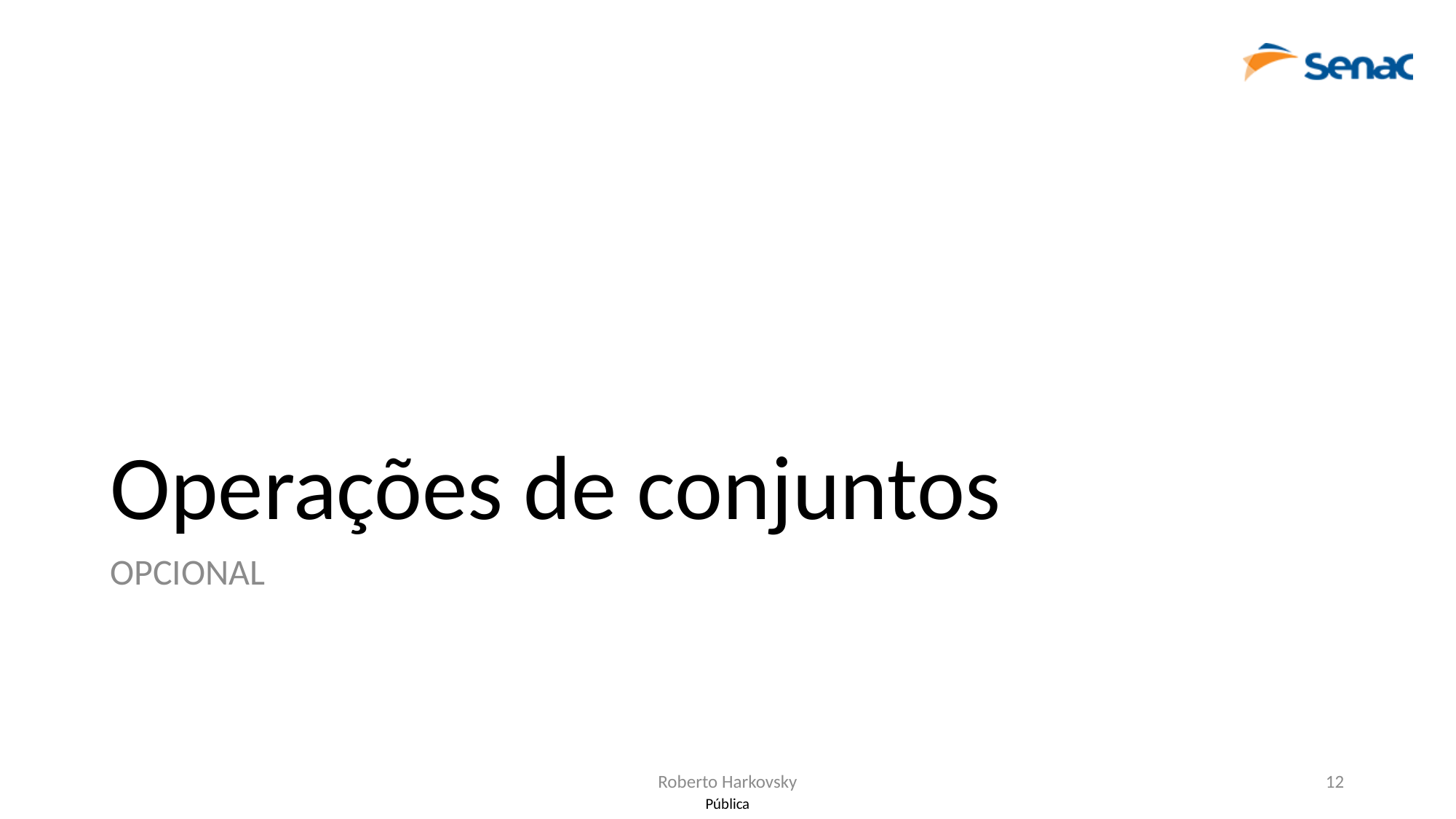

# Operações de conjuntos
OPCIONAL
Roberto Harkovsky
12